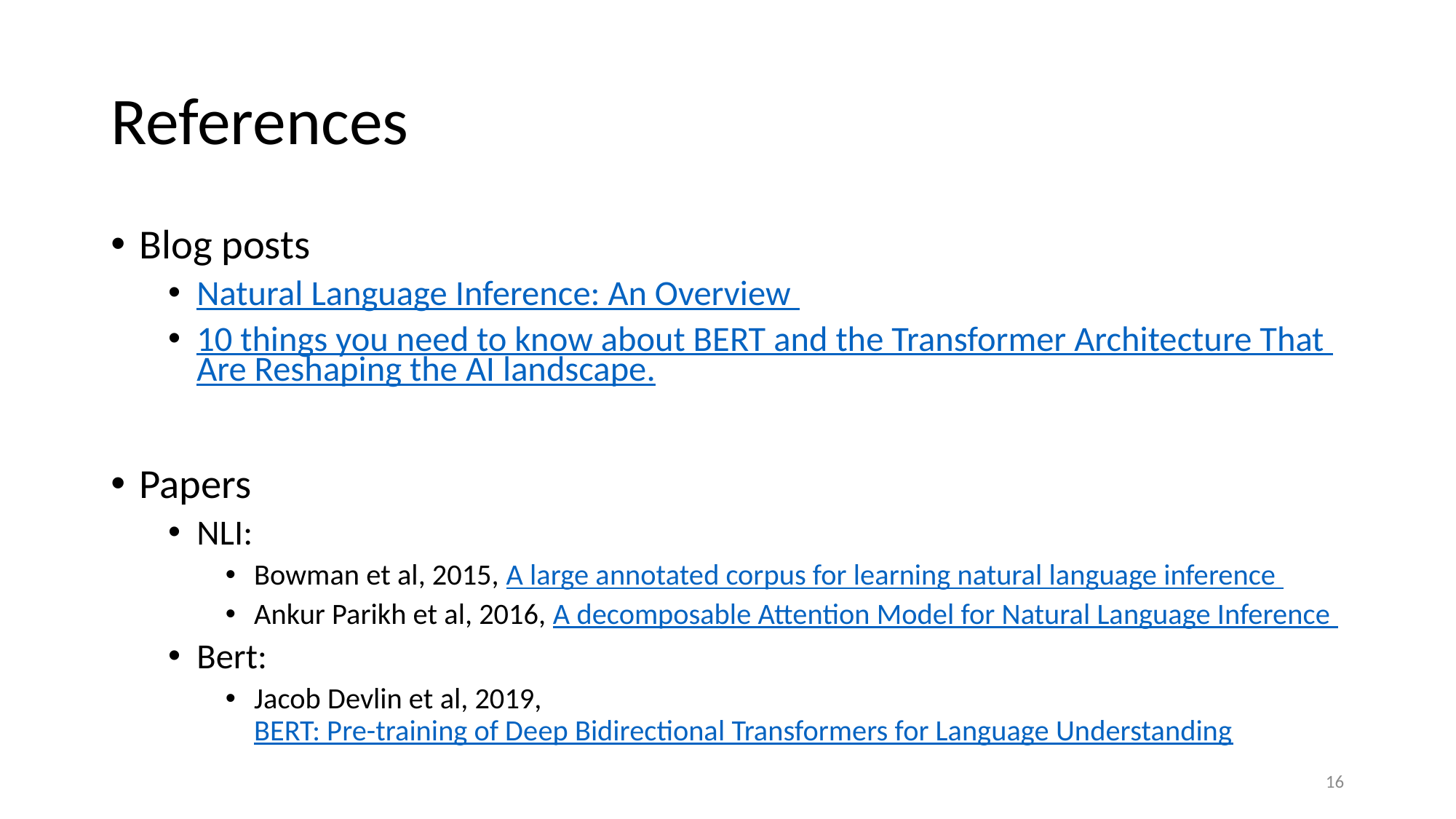

# References
Blog posts
Natural Language Inference: An Overview
10 things you need to know about BERT and the Transformer Architecture That Are Reshaping the AI landscape.

Papers
NLI:
Bowman et al, 2015, A large annotated corpus for learning natural language inference
Ankur Parikh et al, 2016, A decomposable Attention Model for Natural Language Inference
Bert:
Jacob Devlin et al, 2019, BERT: Pre-training of Deep Bidirectional Transformers for Language Understanding

16